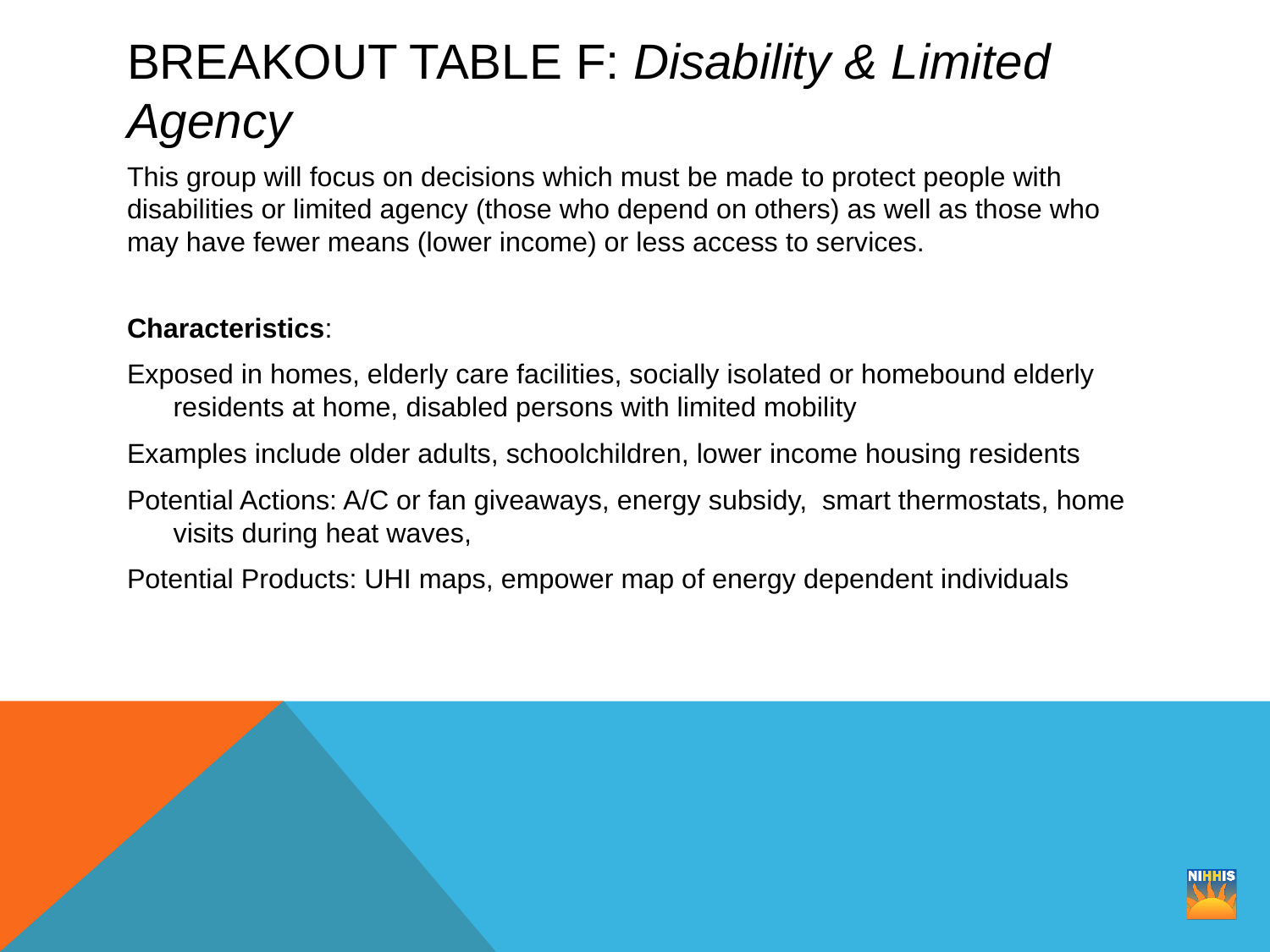

# Breakout Table F: Disability & Limited Agency
This group will focus on decisions which must be made to protect people with disabilities or limited agency (those who depend on others) as well as those who may have fewer means (lower income) or less access to services.

Characteristics:
Exposed in homes, elderly care facilities, socially isolated or homebound elderly residents at home, disabled persons with limited mobility
Examples include older adults, schoolchildren, lower income housing residents
Potential Actions: A/C or fan giveaways, energy subsidy,  smart thermostats, home visits during heat waves,
Potential Products: UHI maps, empower map of energy dependent individuals